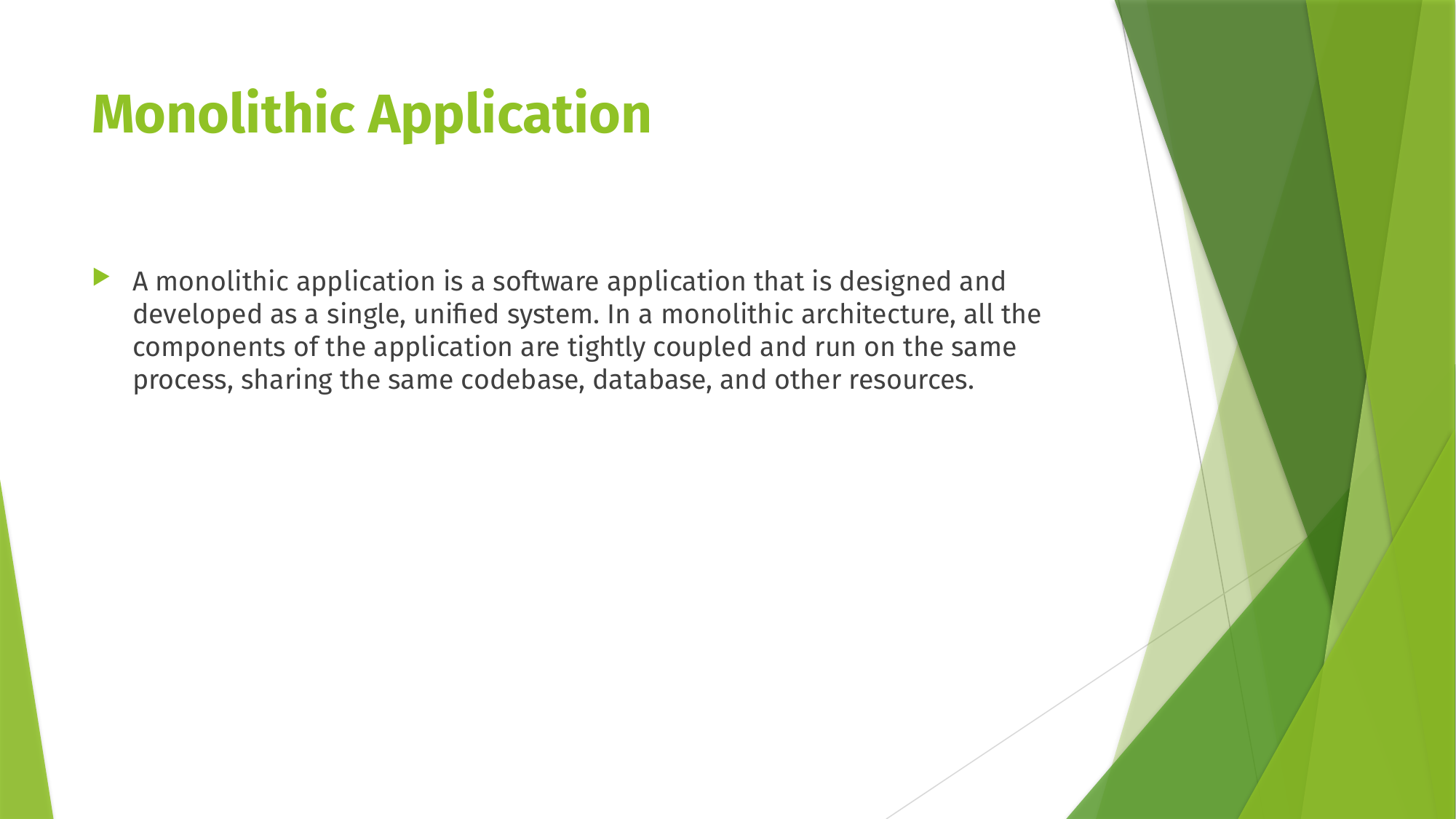

# Monolithic Application
A monolithic application is a software application that is designed and developed as a single, unified system. In a monolithic architecture, all the components of the application are tightly coupled and run on the same process, sharing the same codebase, database, and other resources.